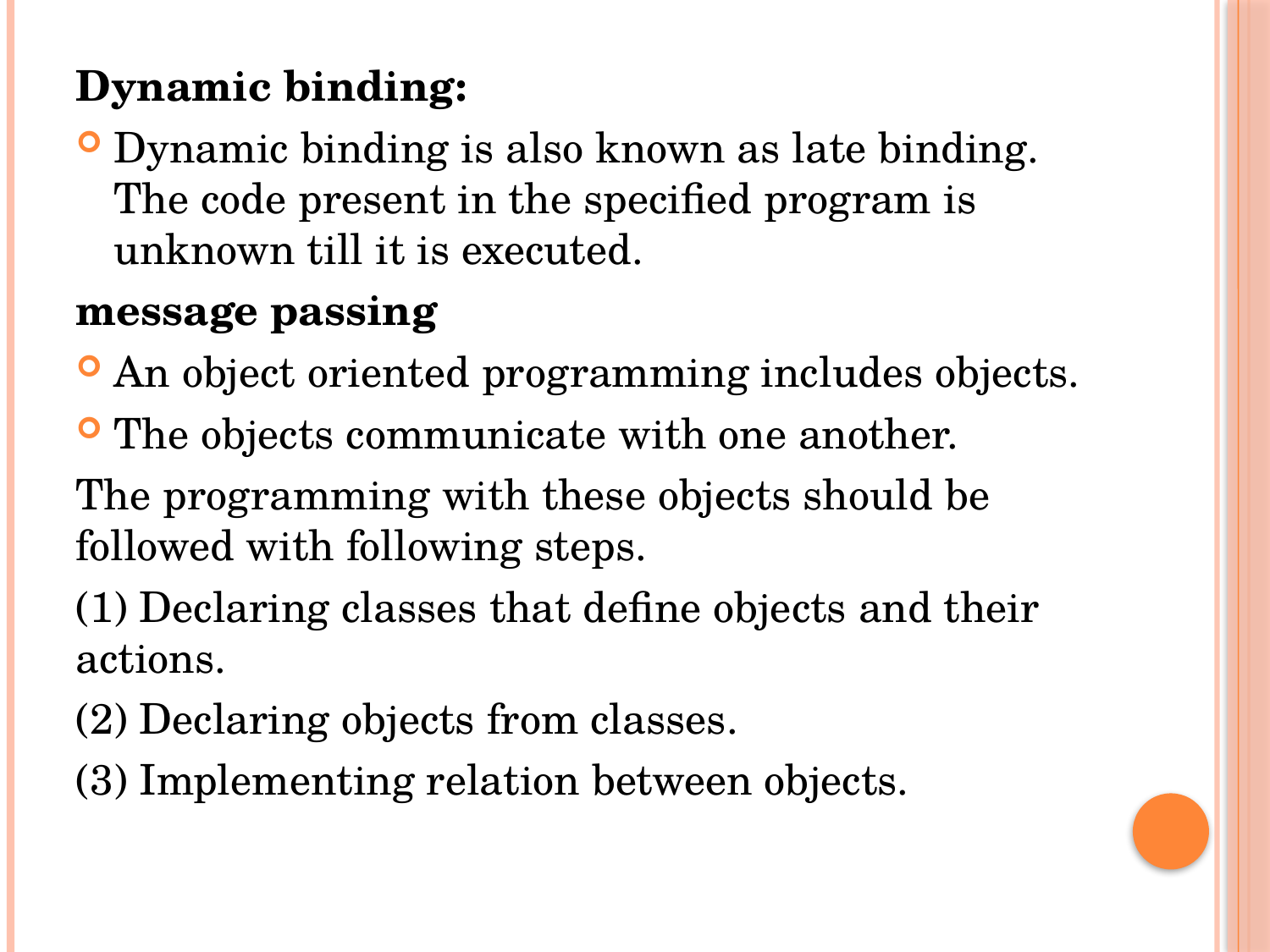

Dynamic binding:
Dynamic binding is also known as late binding. The code present in the specified program is unknown till it is executed.
message passing
An object oriented programming includes objects.
The objects communicate with one another.
The programming with these objects should be followed with following steps.
(1) Declaring classes that define objects and their actions.
(2) Declaring objects from classes.
(3) Implementing relation between objects.